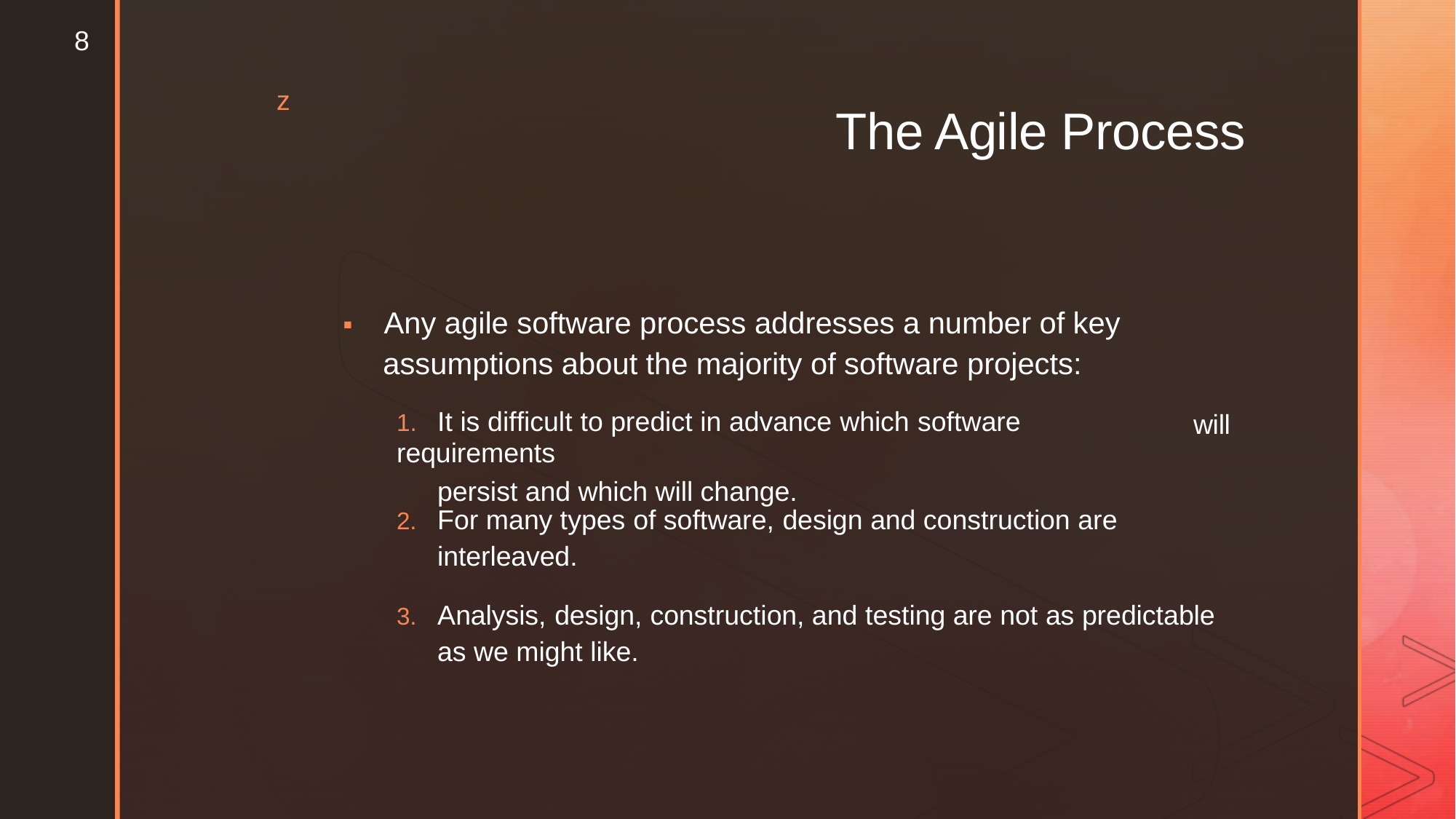

8
z
The Agile Process

▪  Any agile software process addresses a number of key
assumptions about the majority of software projects:
1.   It is difficult to predict in advance which software requirements
persist and which will change.
will
2.   For many types of software, design and construction are
interleaved.
3.   Analysis, design, construction, and testing are not as predictable
as we might like.